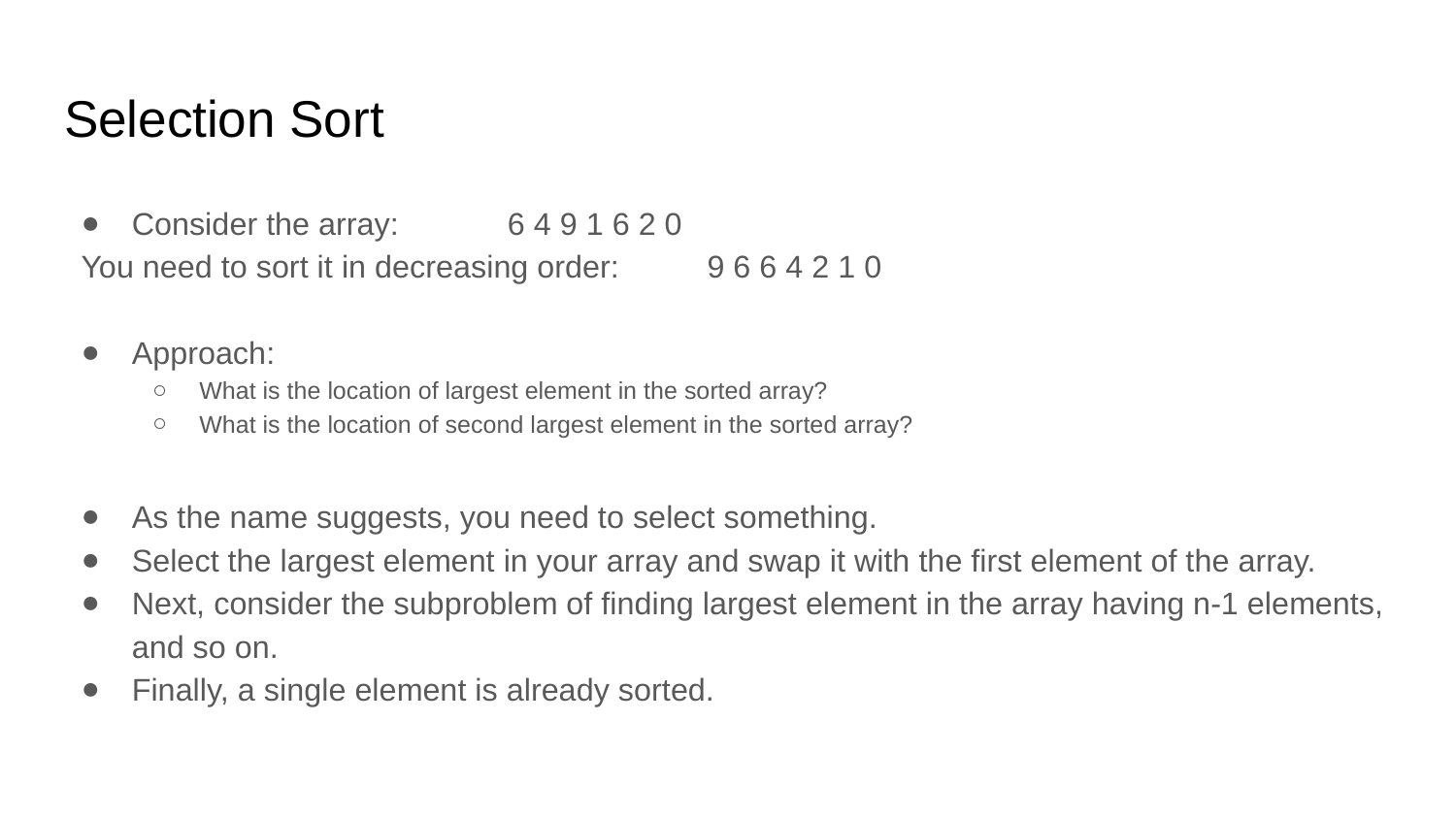

# Selection Sort
Consider the array:	6 4 9 1 6 2 0
You need to sort it in decreasing order:	9 6 6 4 2 1 0

Approach:
What is the location of largest element in the sorted array?
What is the location of second largest element in the sorted array?

As the name suggests, you need to select something.
Select the largest element in your array and swap it with the first element of the array.
Next, consider the subproblem of finding largest element in the array having n-1 elements, and so on.
Finally, a single element is already sorted.